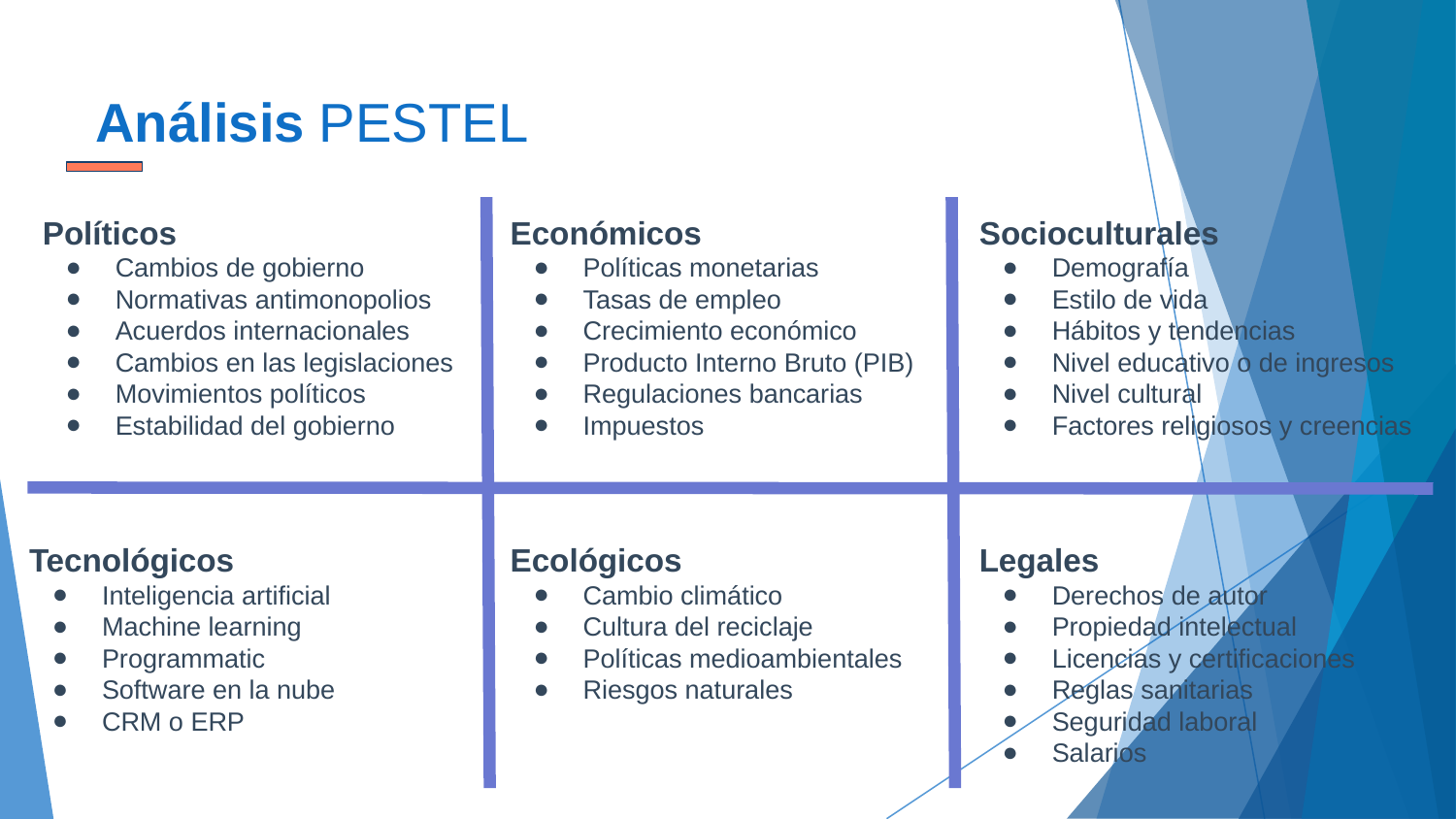

# Análisis PESTEL

Políticos
Cambios de gobierno
Normativas antimonopolios
Acuerdos internacionales
Cambios en las legislaciones
Movimientos políticos
Estabilidad del gobierno
Económicos
Políticas monetarias
Tasas de empleo
Crecimiento económico
Producto Interno Bruto (PIB)
Regulaciones bancarias
Impuestos
Socioculturales
Demografía
Estilo de vida
Hábitos y tendencias
Nivel educativo o de ingresos
Nivel cultural
Factores religiosos y creencias
Tecnológicos
Inteligencia artificial
Machine learning
Programmatic
Software en la nube
CRM o ERP
Ecológicos
Cambio climático
Cultura del reciclaje
Políticas medioambientales
Riesgos naturales
Legales
Derechos de autor
Propiedad intelectual
Licencias y certificaciones
Reglas sanitarias
Seguridad laboral
Salarios